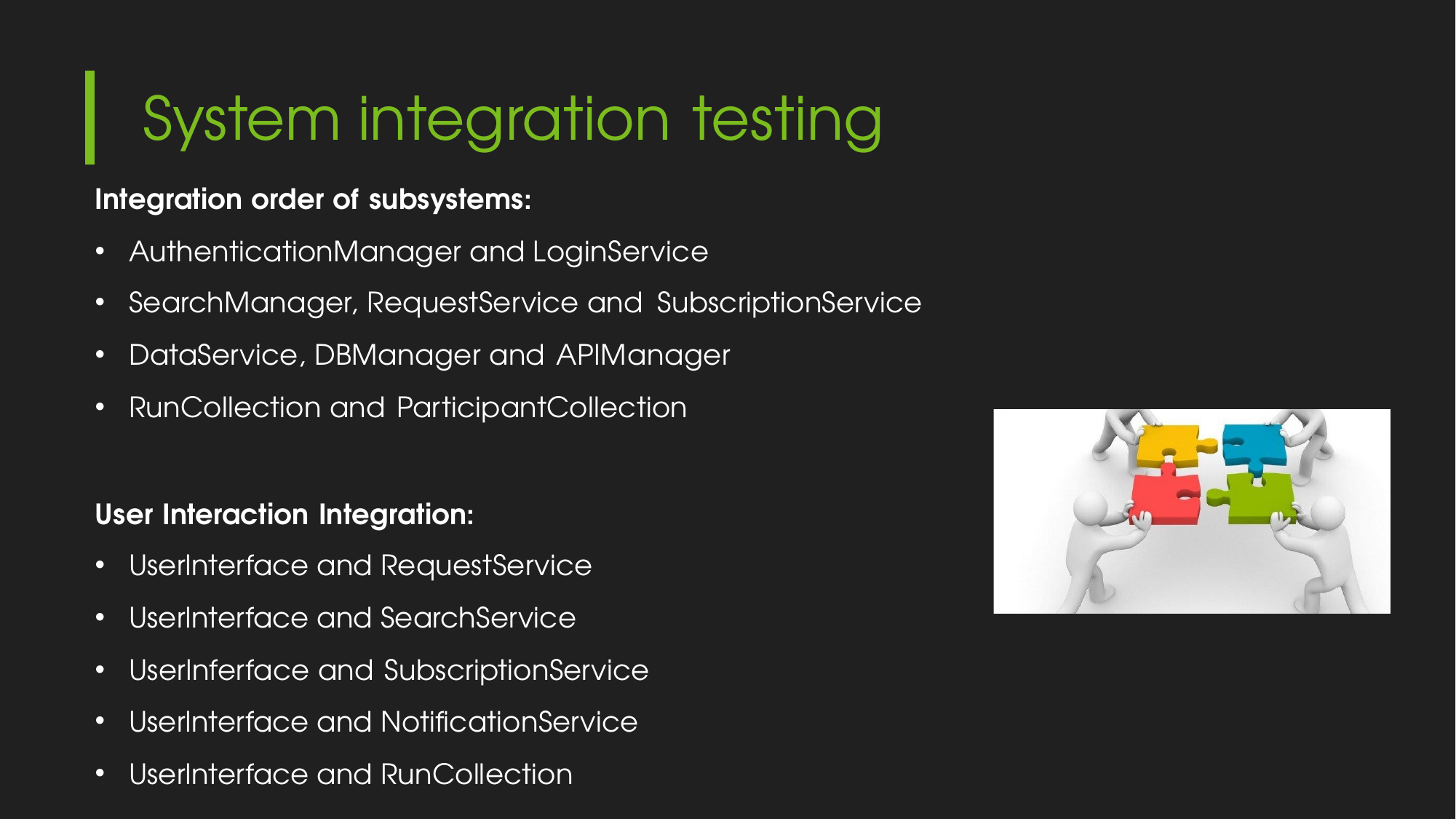

# System integration testing
Integration order of subsystems:
AuthenticationManager and LoginService
SearchManager, RequestService and SubscriptionService
DataService, DBManager and APIManager
RunCollection and ParticipantCollection

User Interaction Integration:
UserInterface and RequestService
UserInterface and SearchService
UserInferface and SubscriptionService
UserInterface and NotificationService
UserInterface and RunCollection